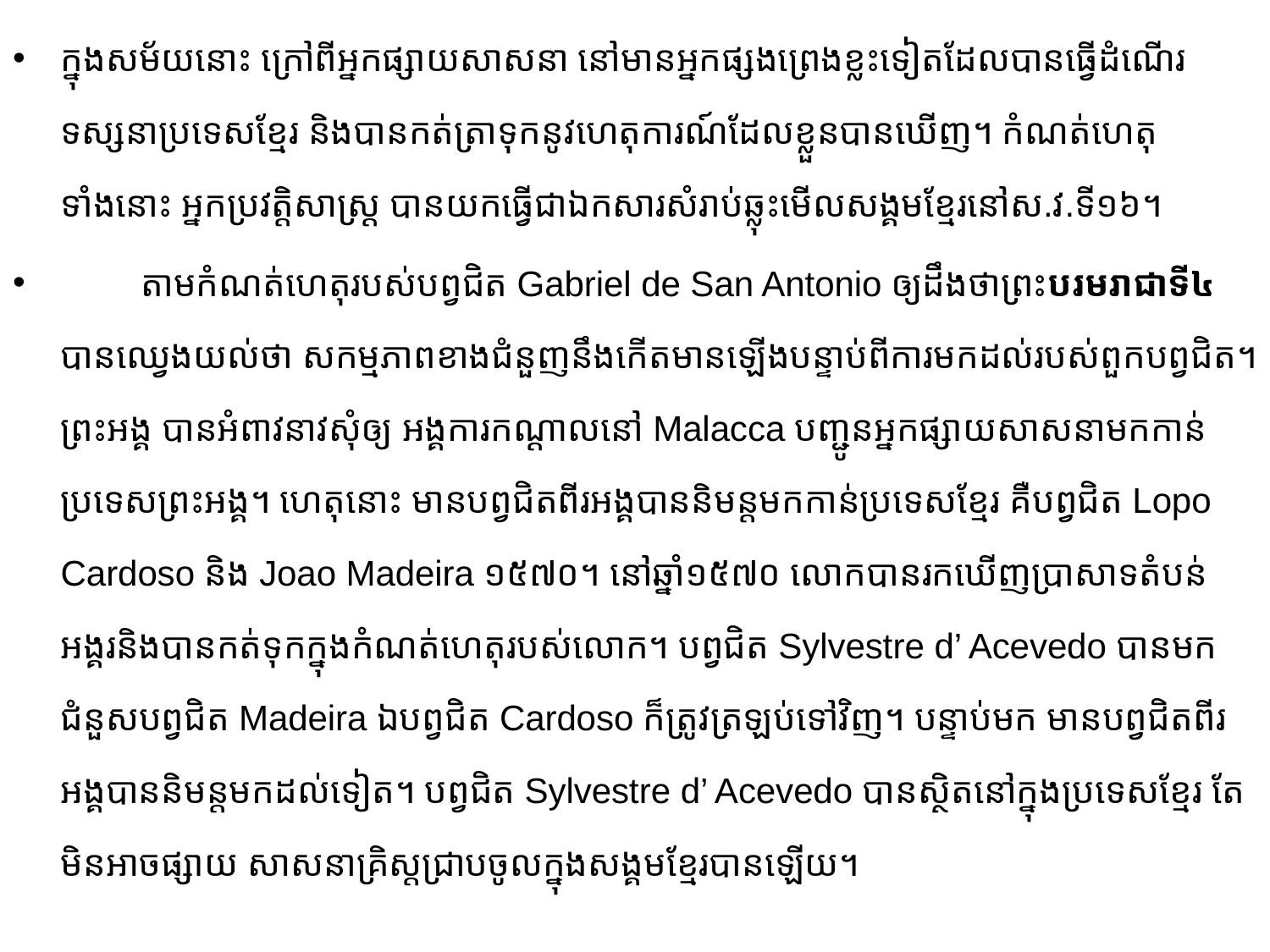

ក្នុងសម័យនោះ ក្រៅពីអ្នកផ្សាយសាសនា នៅមានអ្នកផ្សងព្រេងខ្លះទៀត​ដែលបានធ្វើ​ដំណើរ​ទស្សនា​ប្រទេសខ្មែរ និងបានកត់ត្រាទុកនូវហេតុការណ៍ដែលខ្លួនបានឃើញ។ កំណត់ហេតុទាំងនោះ អ្នកប្រវត្តិ​សាស្រ្ត បានយកធ្វើជាឯកសារសំរាប់ឆ្លុះមើលសង្គមខ្មែរនៅស.វ.ទី១៦។
	តាមកំណត់ហេតុរបស់បព្វជិត Gabriel de San Antonio ឲ្យដឹងថាព្រះបរមរាជាទី៤ បានឈ្វេងយល់​ថា សកម្មភាពខាងជំនួញនឹងកើតមានឡើងបន្ទាប់ពីការមកដល់របស់ពួកបព្វជិត។ ព្រះអង្គ បានអំពាវនាវសុំឲ្យ អង្គការ​កណ្ដាលនៅ Malacca បញ្ជូនអ្នកផ្សាយសាសនាមកកាន់ប្រទេសព្រះអង្គ។ ហេតុនោះ មានបព្វជិតពីរអង្គ​បាននិមន្តមកកាន់ប្រទេសខ្មែរ គឺបព្វជិត Lopo Cardoso និង Joao Madeira ១៥៧០។ នៅឆ្នាំ១៥៧០ លោកបានរកឃើញបា្រសាទតំបន់អង្គរនិងបានកត់ទុកក្នុង​កំណត់​ហេតុរបស់លោក។ បព្វជិត Sylvestre d’ Acevedo បានមកជំនួសបព្វជិត Madeira ឯបព្វជិត Cardoso ក៏ត្រូវត្រឡប់ទៅវិញ។ បន្ទាប់មក មានបព្វជិត​ពីរ​អង្គ​បាននិមន្តមកដល់ទៀត។ បព្វជិត Sylvestre d’ Acevedo បានស្ថិតនៅក្នុងប្រទេសខ្មែរ តែមិនអាចផ្សាយ សាសនាគ្រិស្តជ្រាបចូលក្នុងសង្គមខ្មែរបានឡើយ។